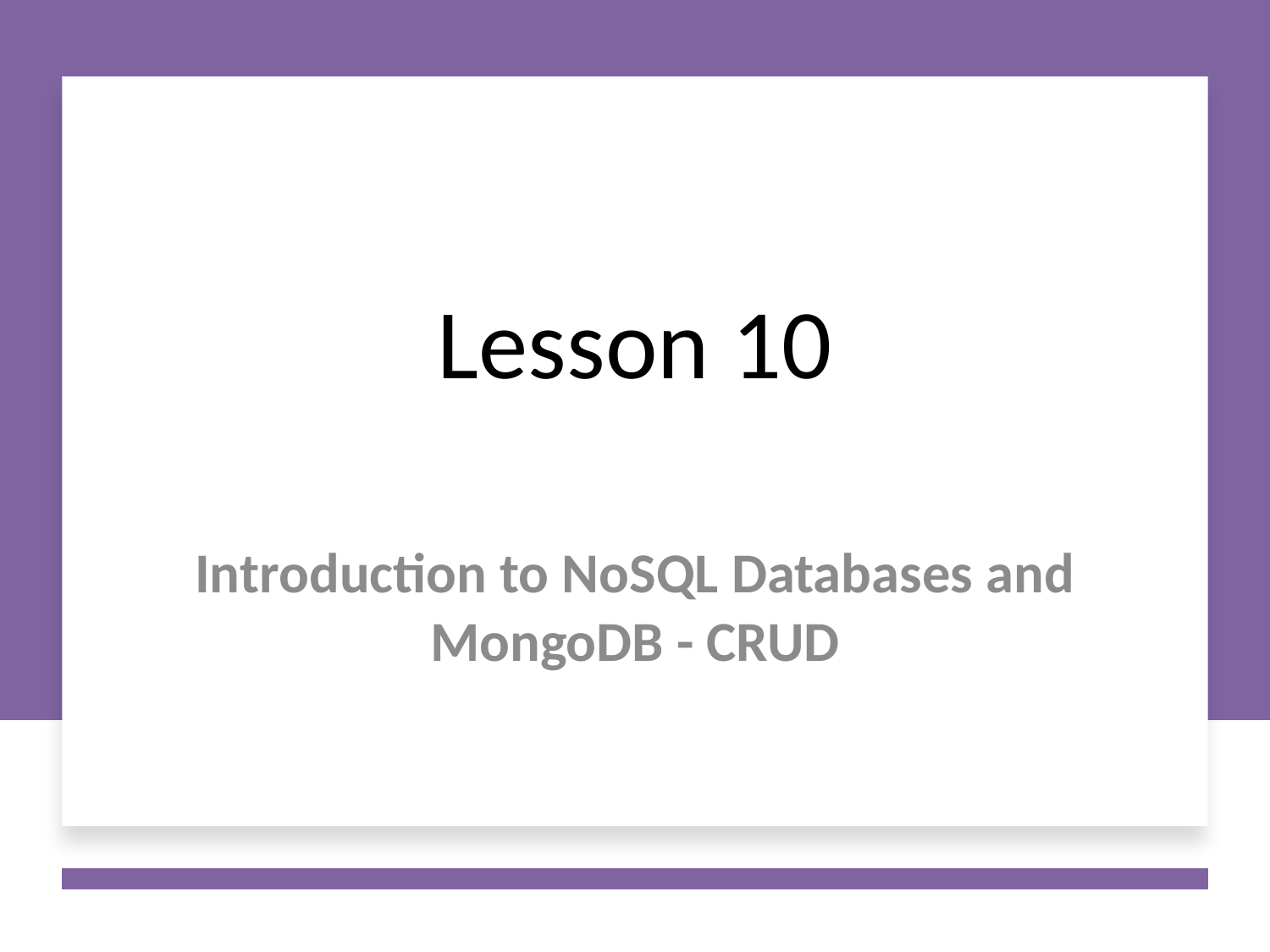

# Lesson 10
Introduction to NoSQL Databases and MongoDB - CRUD